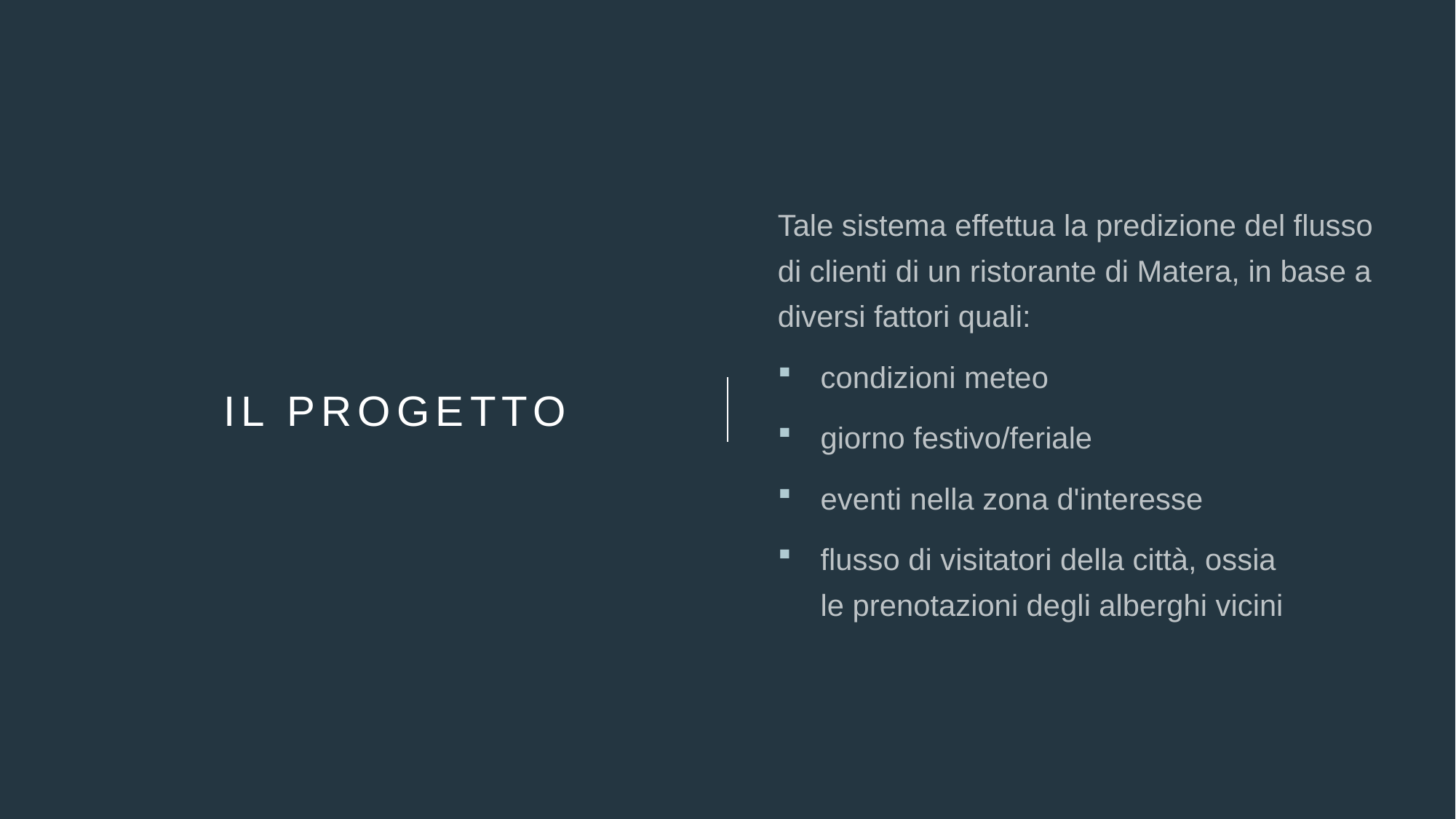

# IL PROGETTO
Tale sistema effettua la predizione del flusso di clienti di un ristorante di Matera, in base a diversi fattori quali:
condizioni meteo
giorno festivo/feriale
eventi nella zona d'interesse
flusso di visitatori della città, ossia le prenotazioni degli alberghi vicini